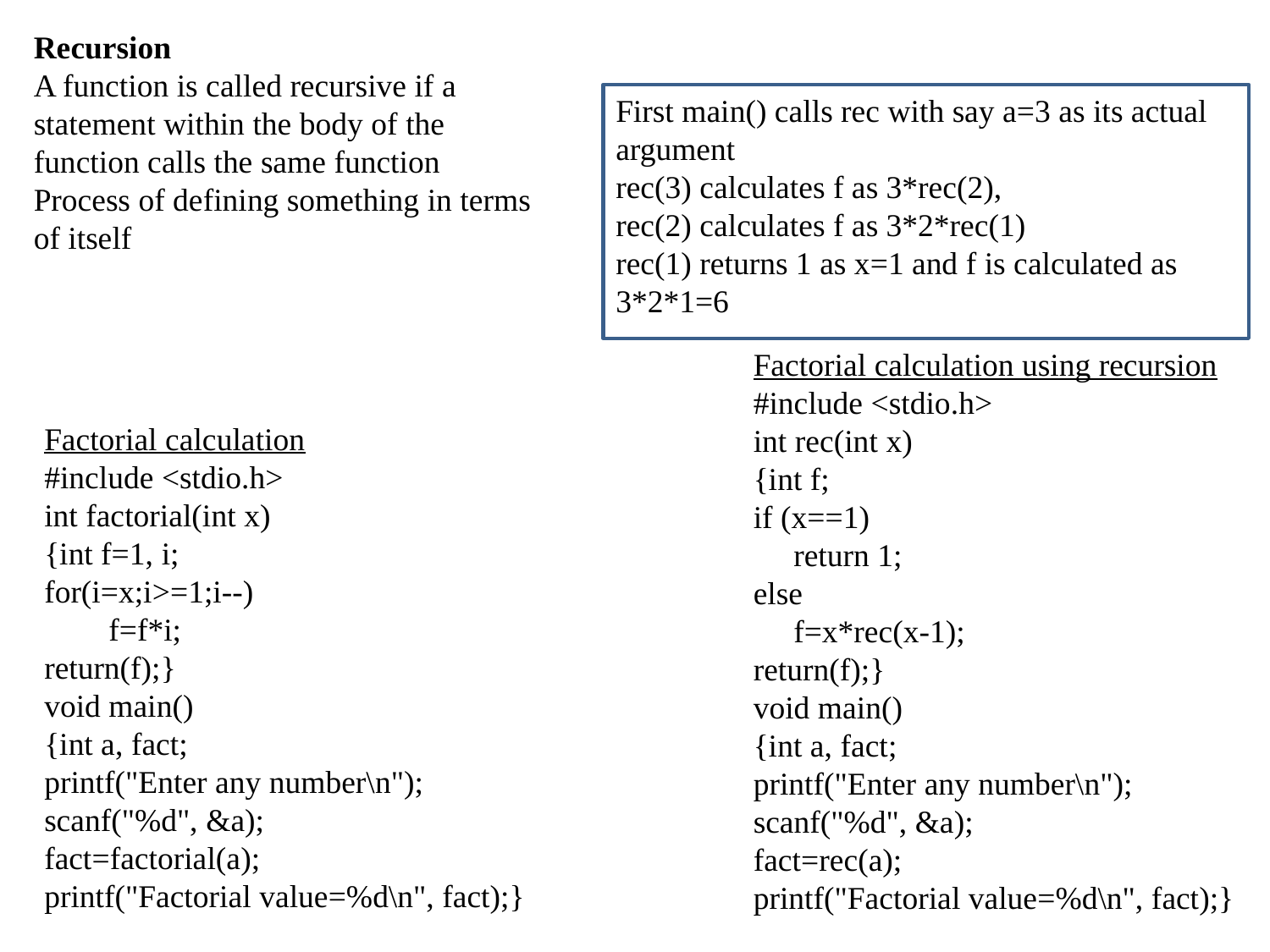

Recursion
A function is called recursive if a statement within the body of the function calls the same function
Process of defining something in terms of itself
First main() calls rec with say a=3 as its actual argument
rec(3) calculates f as 3*rec(2),
rec(2) calculates f as 3*2*rec(1)
rec(1) returns 1 as x=1 and f is calculated as 3*2*1=6

Factorial calculation using recursion
#include <stdio.h>
int rec(int x)
{int f;
if (x==1)
     return 1;
else
     f=x*rec(x-1);
return(f);}
void main()
{int a, fact;
printf("Enter any number\n");
scanf("%d", &a);
fact=rec(a);
printf("Factorial value=%d\n", fact);}
Factorial calculation
#include <stdio.h>
int factorial(int x)
{int f=1, i;
for(i=x;i>=1;i--)
        f=f*i;
return(f);}
void main()
{int a, fact;
printf("Enter any number\n");
scanf("%d", &a);
fact=factorial(a);
printf("Factorial value=%d\n", fact);}